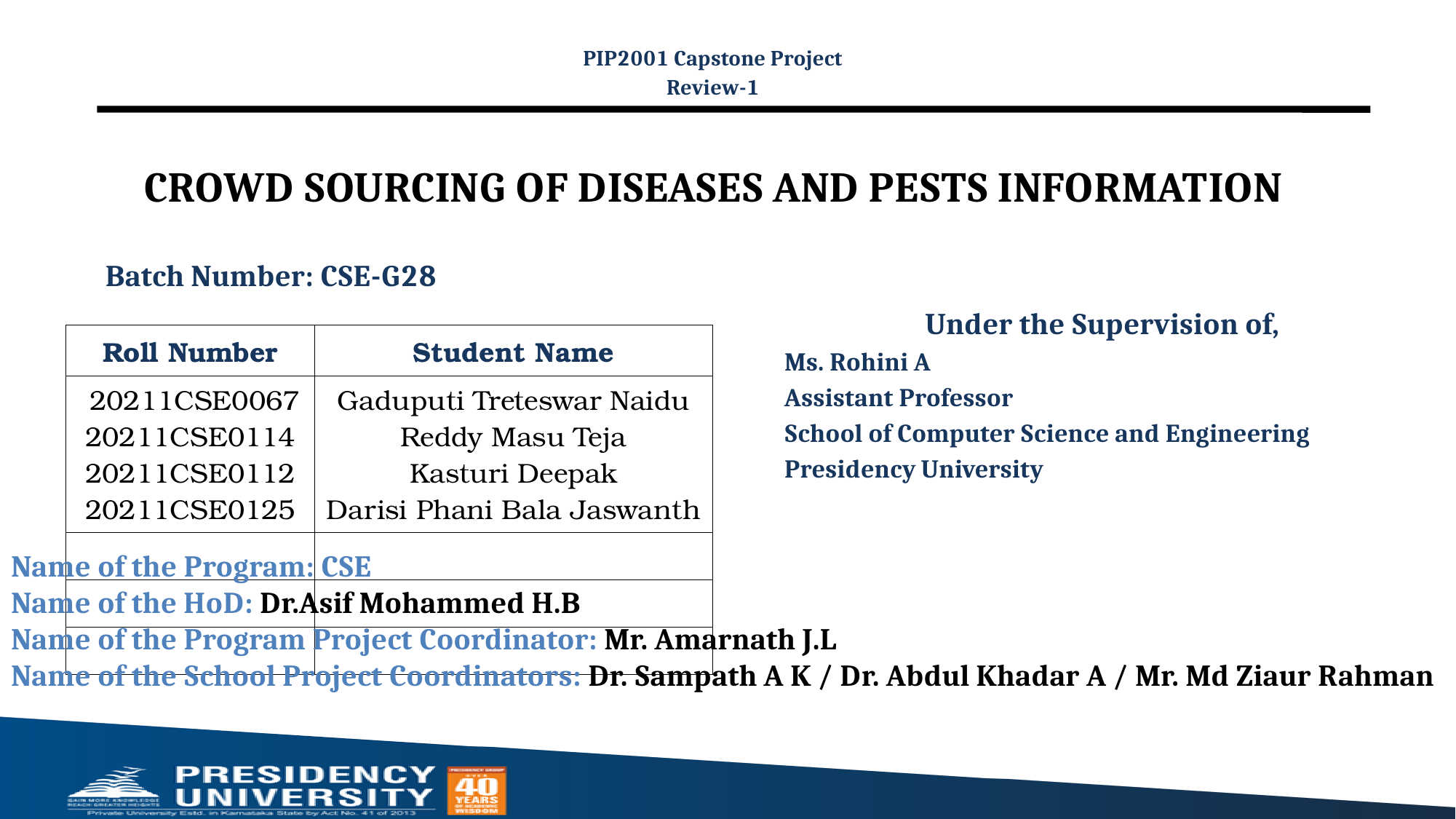

PIP2001 Capstone Project
Review-1
# CROWD SOURCING OF DISEASES AND PESTS INFORMATION
Batch Number: CSE-G28

Under the Supervision of,
Ms. Rohini A
Assistant Professor
School of Computer Science and Engineering
Presidency University

| Roll Number | Student Name |
| --- | --- |
| 20211CSE0067 20211CSE0114 20211CSE0112 20211CSE0125 | Gaduputi Treteswar Naidu Reddy Masu Teja Kasturi Deepak Darisi Phani Bala Jaswanth |
|  |  |
|  |  |
|  |  |
Name of the Program: CSE
Name of the HoD: Dr.Asif Mohammed H.B
Name of the Program Project Coordinator: Mr. Amarnath J.L
Name of the School Project Coordinators: Dr. Sampath A K / Dr. Abdul Khadar A / Mr. Md Ziaur Rahman